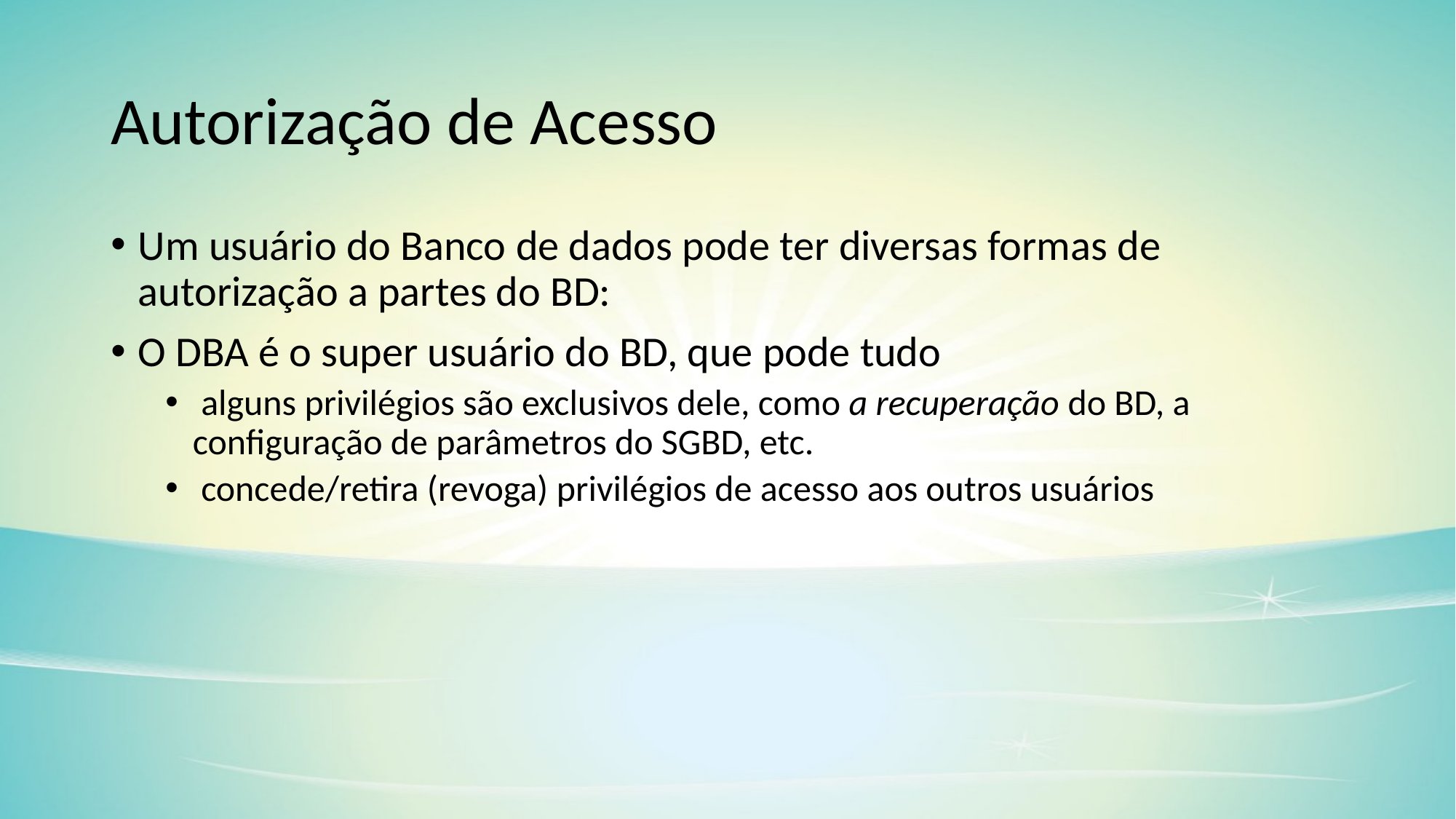

# Autorização de Acesso
Um usuário do Banco de dados pode ter diversas formas de autorização a partes do BD:
O DBA é o super usuário do BD, que pode tudo
 alguns privilégios são exclusivos dele, como a recuperação do BD, a configuração de parâmetros do SGBD, etc.
 concede/retira (revoga) privilégios de acesso aos outros usuários